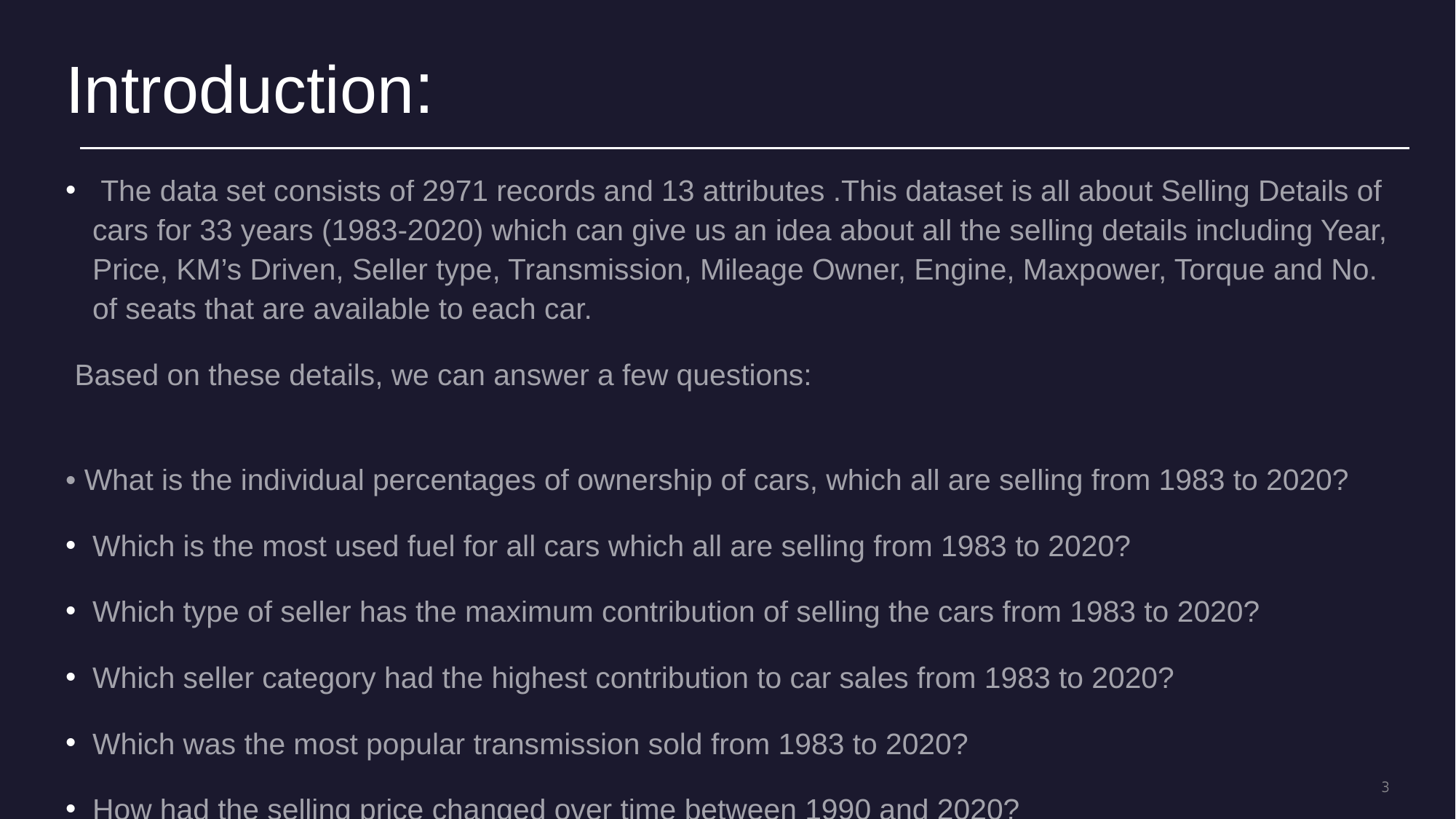

Introduction:
 The data set consists of 2971 records and 13 attributes .This dataset is all about Selling Details of cars for 33 years (1983-2020) which can give us an idea about all the selling details including Year, Price, KM’s Driven, Seller type, Transmission, Mileage Owner, Engine, Maxpower, Torque and No. of seats that are available to each car.
 Based on these details, we can answer a few questions:
• What is the individual percentages of ownership of cars, which all are selling from 1983 to 2020?
Which is the most used fuel for all cars which all are selling from 1983 to 2020?
Which type of seller has the maximum contribution of selling the cars from 1983 to 2020?
Which seller category had the highest contribution to car sales from 1983 to 2020?
Which was the most popular transmission sold from 1983 to 2020?
How had the selling price changed over time between 1990 and 2020?

3